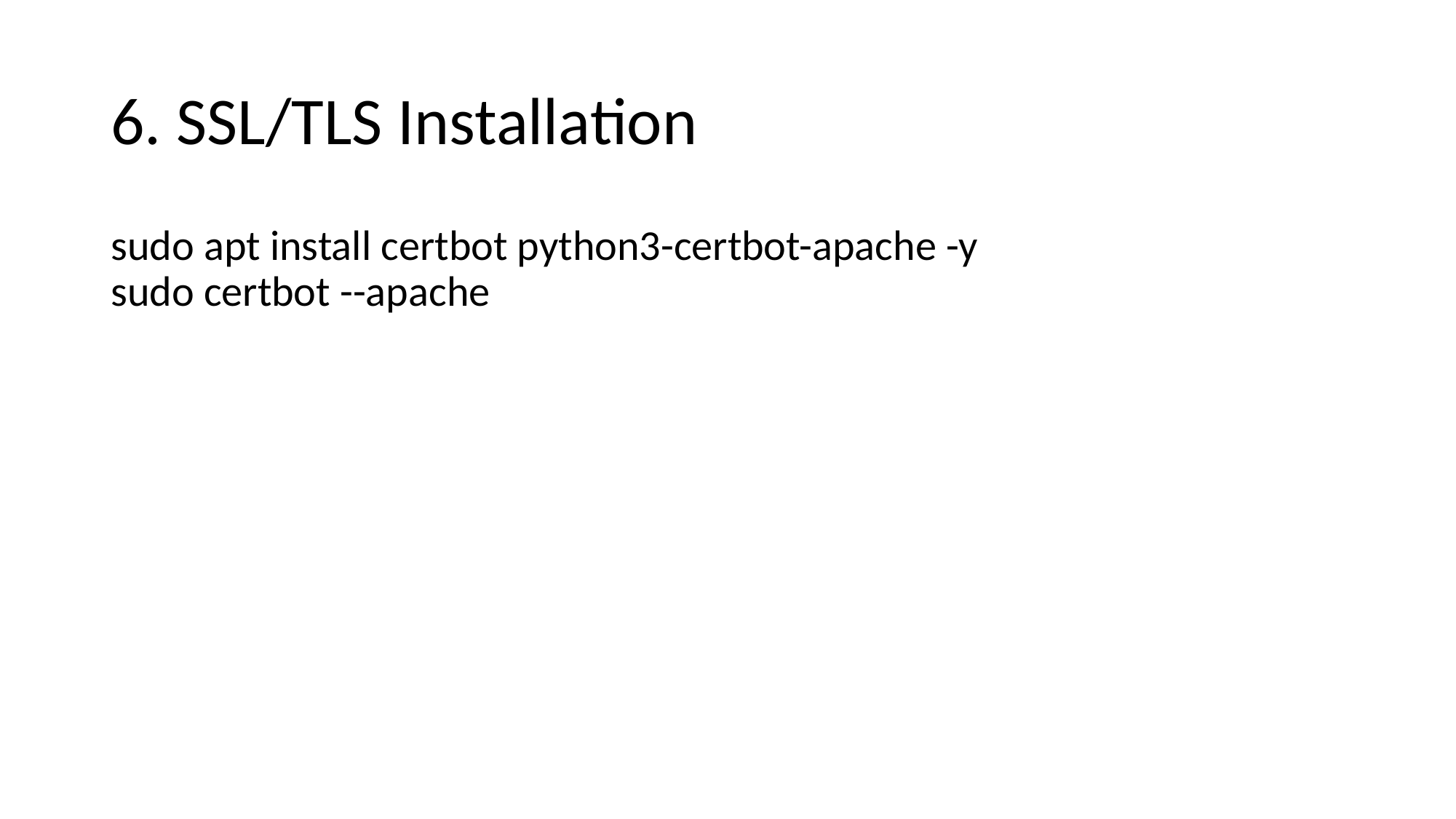

# 6. SSL/TLS Installation
sudo apt install certbot python3-certbot-apache -y
sudo certbot --apache